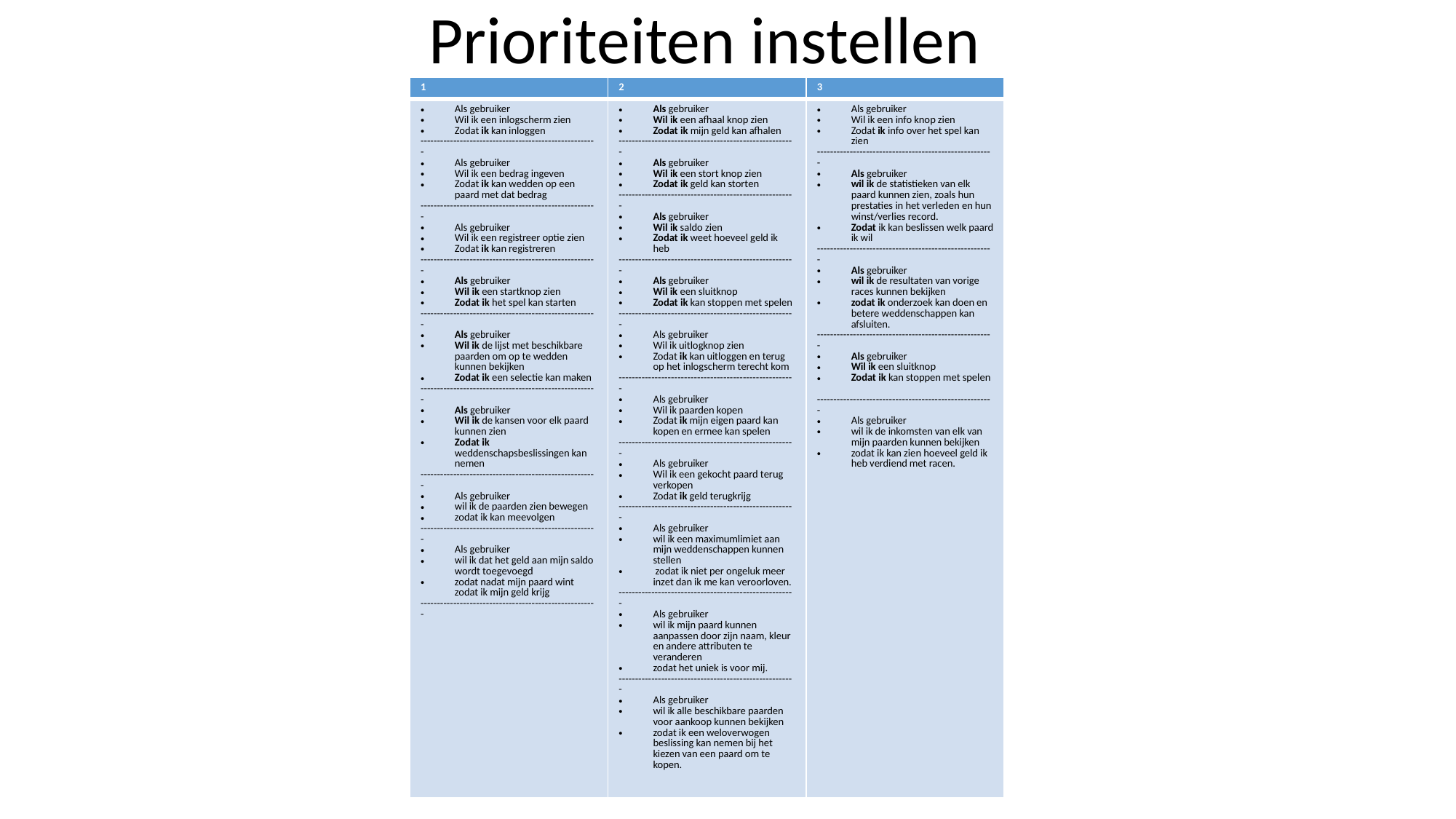

# Prioriteiten instellen
| 1 | 2 | 3 |
| --- | --- | --- |
| Als gebruiker Wil ik een inlogscherm zien Zodat ik kan inloggen ------------------------------------------------------ Als gebruiker Wil ik een bedrag ingeven Zodat ik kan wedden op een paard met dat bedrag ------------------------------------------------------ Als gebruiker Wil ik een registreer optie zien Zodat ik kan registreren ------------------------------------------------------ Als gebruiker Wil ik een startknop zien Zodat ik het spel kan starten ------------------------------------------------------ Als gebruiker Wil ik de lijst met beschikbare paarden om op te wedden kunnen bekijken Zodat ik een selectie kan maken ------------------------------------------------------ Als gebruiker Wil ik de kansen voor elk paard kunnen zien Zodat ik weddenschapsbeslissingen kan nemen ------------------------------------------------------ Als gebruiker wil ik de paarden zien bewegen zodat ik kan meevolgen ------------------------------------------------------ Als gebruiker wil ik dat het geld aan mijn saldo wordt toegevoegd zodat nadat mijn paard wint zodat ik mijn geld krijg ------------------------------------------------------ | Als gebruiker Wil ik een afhaal knop zien Zodat ik mijn geld kan afhalen ------------------------------------------------------ Als gebruiker Wil ik een stort knop zien Zodat ik geld kan storten ------------------------------------------------------ Als gebruiker Wil ik saldo zien Zodat ik weet hoeveel geld ik heb ------------------------------------------------------ Als gebruiker Wil ik een sluitknop Zodat ik kan stoppen met spelen ------------------------------------------------------ Als gebruiker Wil ik uitlogknop zien Zodat ik kan uitloggen en terug op het inlogscherm terecht kom ------------------------------------------------------ Als gebruiker Wil ik paarden kopen Zodat ik mijn eigen paard kan kopen en ermee kan spelen ------------------------------------------------------ Als gebruiker Wil ik een gekocht paard terug verkopen Zodat ik geld terugkrijg ------------------------------------------------------ Als gebruiker wil ik een maximumlimiet aan mijn weddenschappen kunnen stellen zodat ik niet per ongeluk meer inzet dan ik me kan veroorloven. ------------------------------------------------------ Als gebruiker wil ik mijn paard kunnen aanpassen door zijn naam, kleur en andere attributen te veranderen zodat het uniek is voor mij. ------------------------------------------------------ Als gebruiker wil ik alle beschikbare paarden voor aankoop kunnen bekijken zodat ik een weloverwogen beslissing kan nemen bij het kiezen van een paard om te kopen. | Als gebruiker Wil ik een info knop zien Zodat ik info over het spel kan zien ------------------------------------------------------ Als gebruiker wil ik de statistieken van elk paard kunnen zien, zoals hun prestaties in het verleden en hun winst/verlies record. Zodat ik kan beslissen welk paard ik wil ------------------------------------------------------ Als gebruiker wil ik de resultaten van vorige races kunnen bekijken zodat ik onderzoek kan doen en betere weddenschappen kan afsluiten. ------------------------------------------------------ Als gebruiker Wil ik een sluitknop Zodat ik kan stoppen met spelen ------------------------------------------------------ Als gebruiker wil ik de inkomsten van elk van mijn paarden kunnen bekijken zodat ik kan zien hoeveel geld ik heb verdiend met racen. |